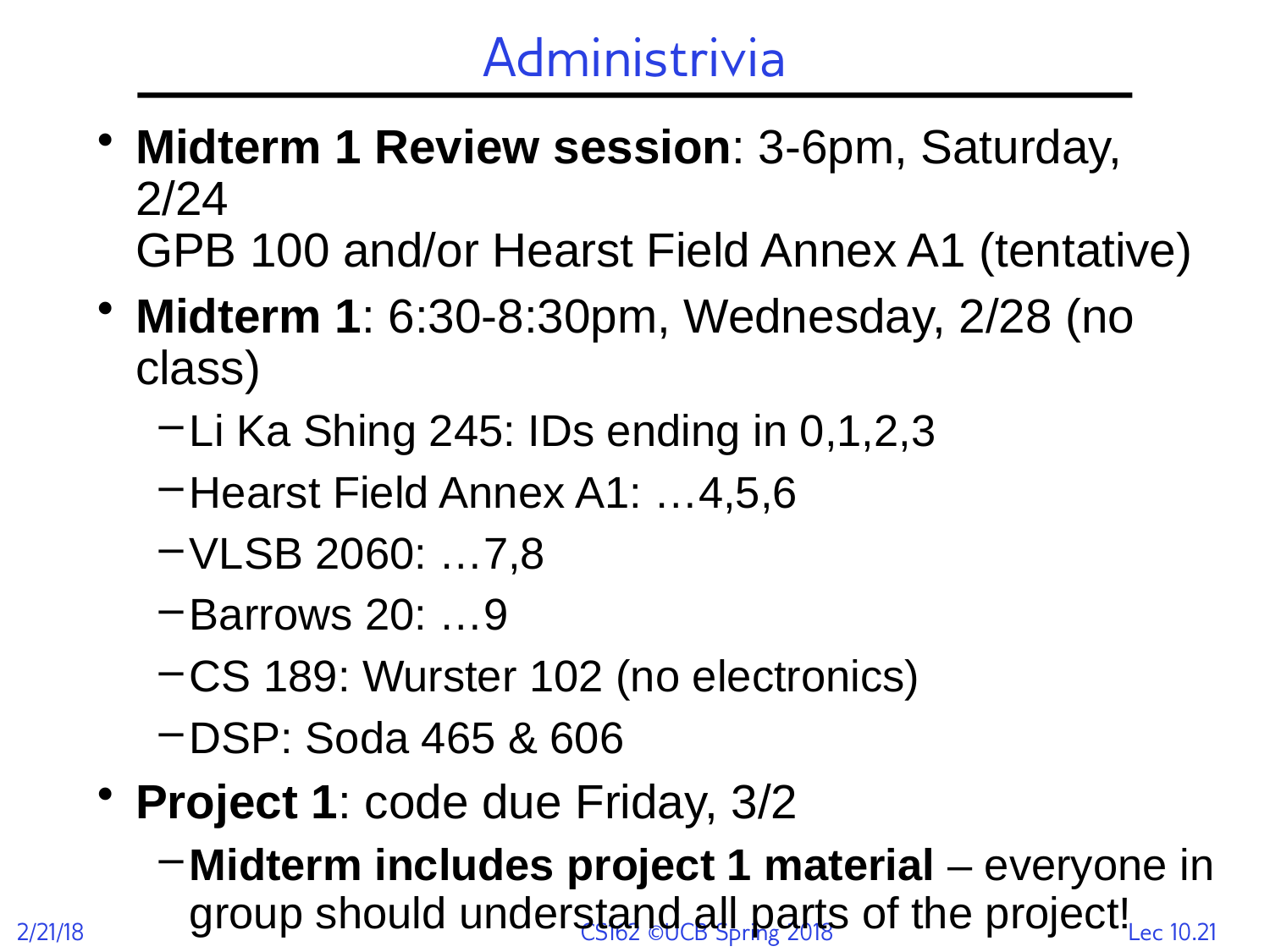

# Administrivia
Midterm 1 Review session: 3-6pm, Saturday, 2/24
GPB 100 and/or Hearst Field Annex A1 (tentative)
Midterm 1: 6:30-8:30pm, Wednesday, 2/28 (no class)
Li Ka Shing 245: IDs ending in 0,1,2,3
Hearst Field Annex A1: …4,5,6
VLSB 2060: …7,8
Barrows 20: …9
CS 189: Wurster 102 (no electronics)
DSP: Soda 465 & 606
Project 1: code due Friday, 3/2
Midterm includes project 1 material – everyone in group should understand all parts of the project!